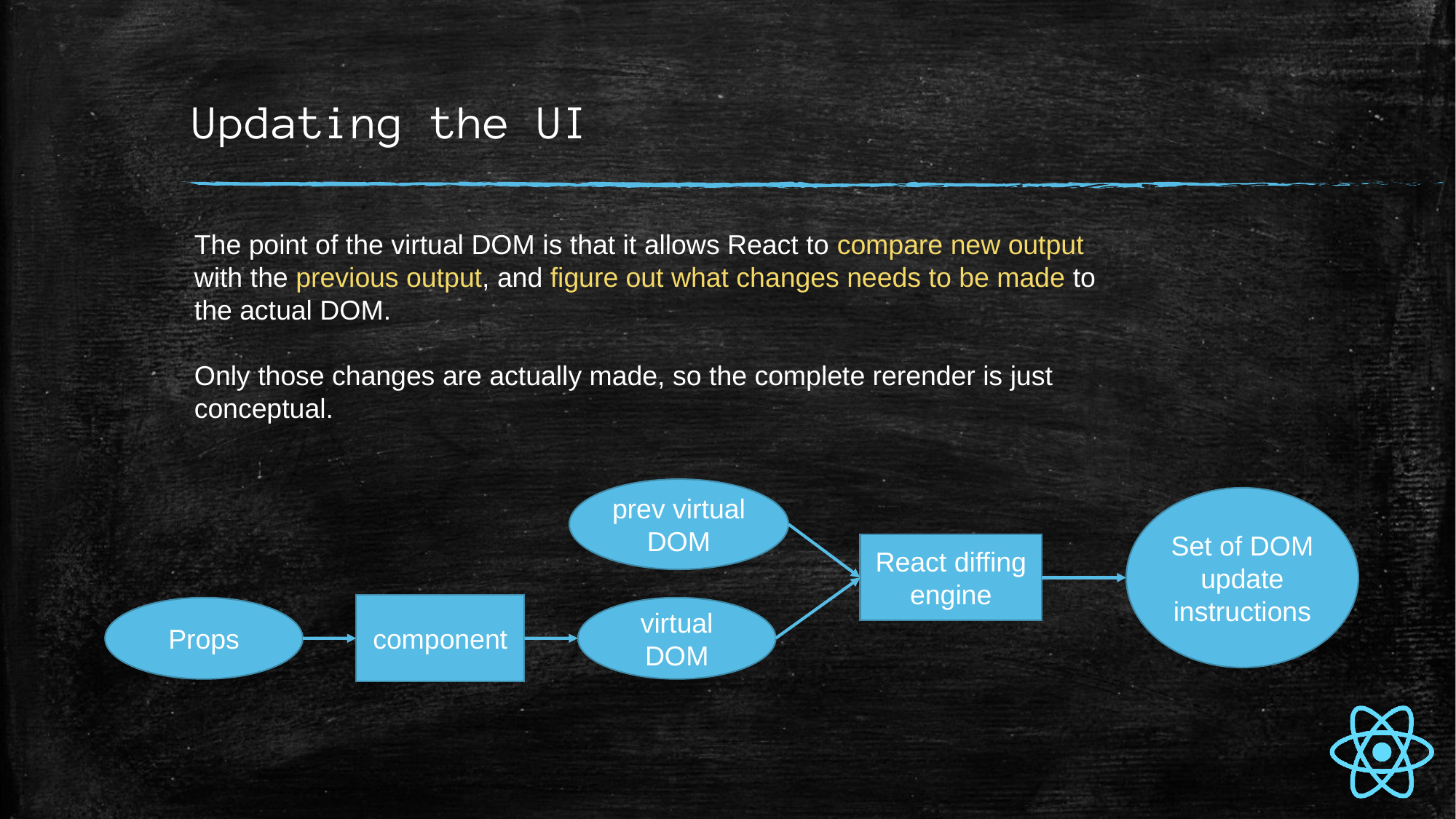

# Updating the UI
The point of the virtual DOM is that it allows React to compare new output with the previous output, and figure out what changes needs to be made to the actual DOM.

Only those changes are actually made, so the complete rerender is just conceptual.
prev virtual DOM
Set of DOM update instructions
React diffing engine
component
Props
virtual DOM